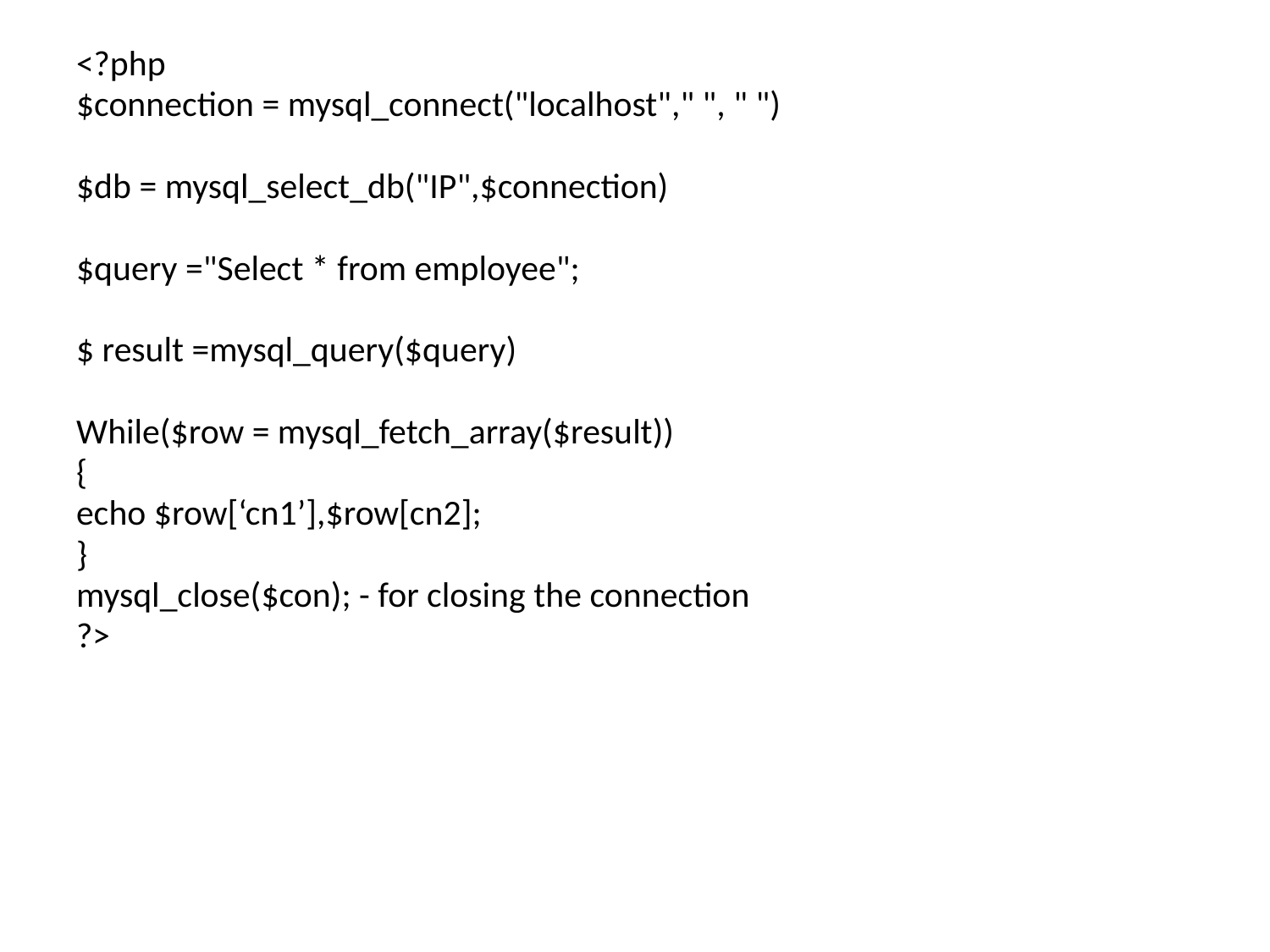

<?php
$connection = mysql_connect("localhost"," ", " ")

$db = mysql_select_db("IP",$connection)

$query ="Select * from employee";

$ result =mysql_query($query)

While($row = mysql_fetch_array($result))
{
echo $row[‘cn1’],$row[cn2];
}
mysql_close($con); - for closing the connection
?>